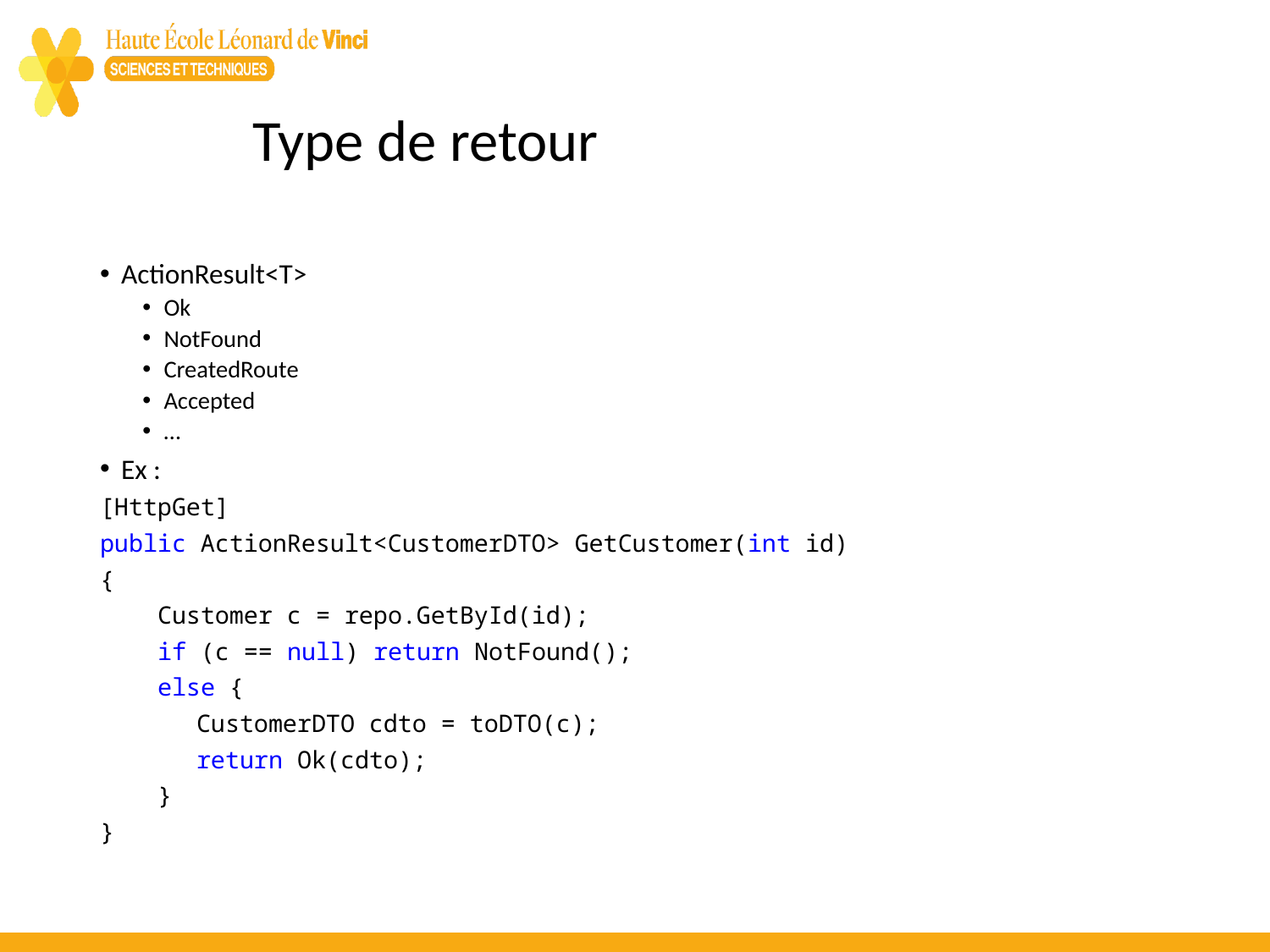

# Type de retour
ActionResult<T>
Ok
NotFound
CreatedRoute
Accepted
…
Ex :
[HttpGet]
public ActionResult<CustomerDTO> GetCustomer(int id)
{
    Customer c = repo.GetById(id);
    if (c == null) return NotFound();
    else {
	CustomerDTO cdto = toDTO(c);
	return Ok(cdto);
    }
}